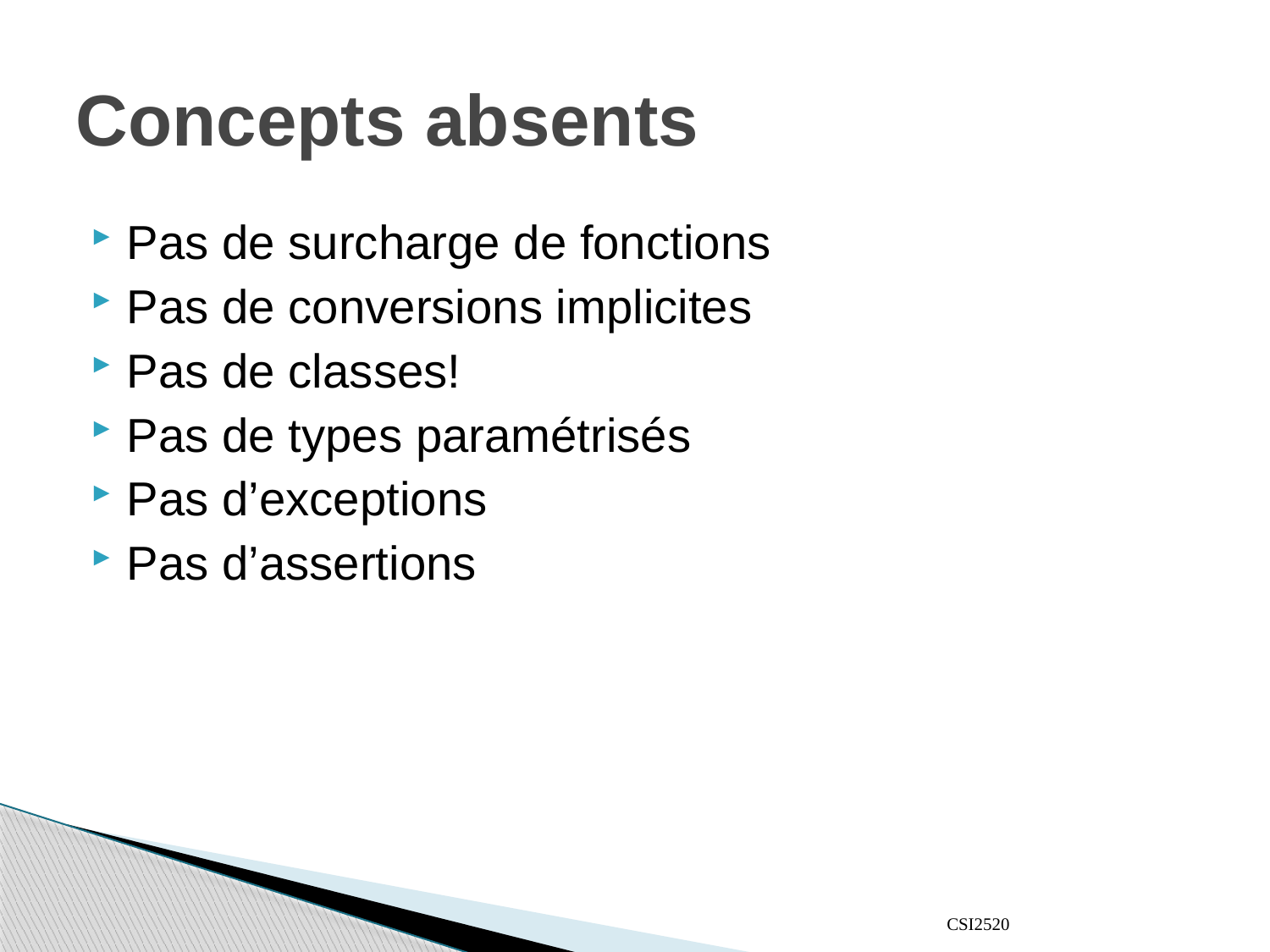

# Concepts absents
Pas de surcharge de fonctions
Pas de conversions implicites
Pas de classes!
Pas de types paramétrisés
Pas d’exceptions
Pas d’assertions
CSI2520